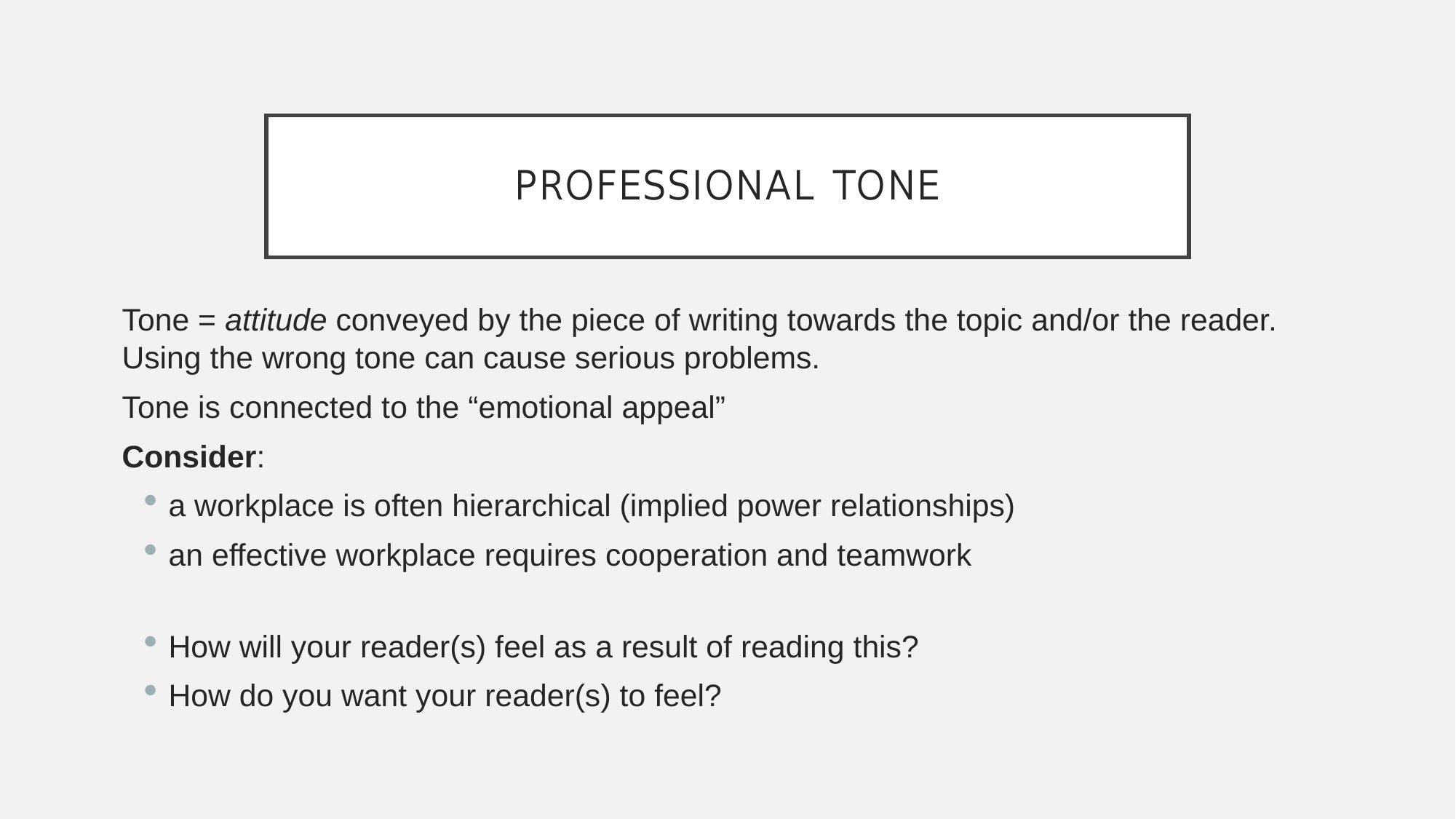

# Professional tone
Tone = attitude conveyed by the piece of writing towards the topic and/or the reader.  Using the wrong tone can cause serious problems.
Tone is connected to the “emotional appeal”
Consider:
a workplace is often hierarchical (implied power relationships)
an effective workplace requires cooperation and teamwork

How will your reader(s) feel as a result of reading this?
How do you want your reader(s) to feel?